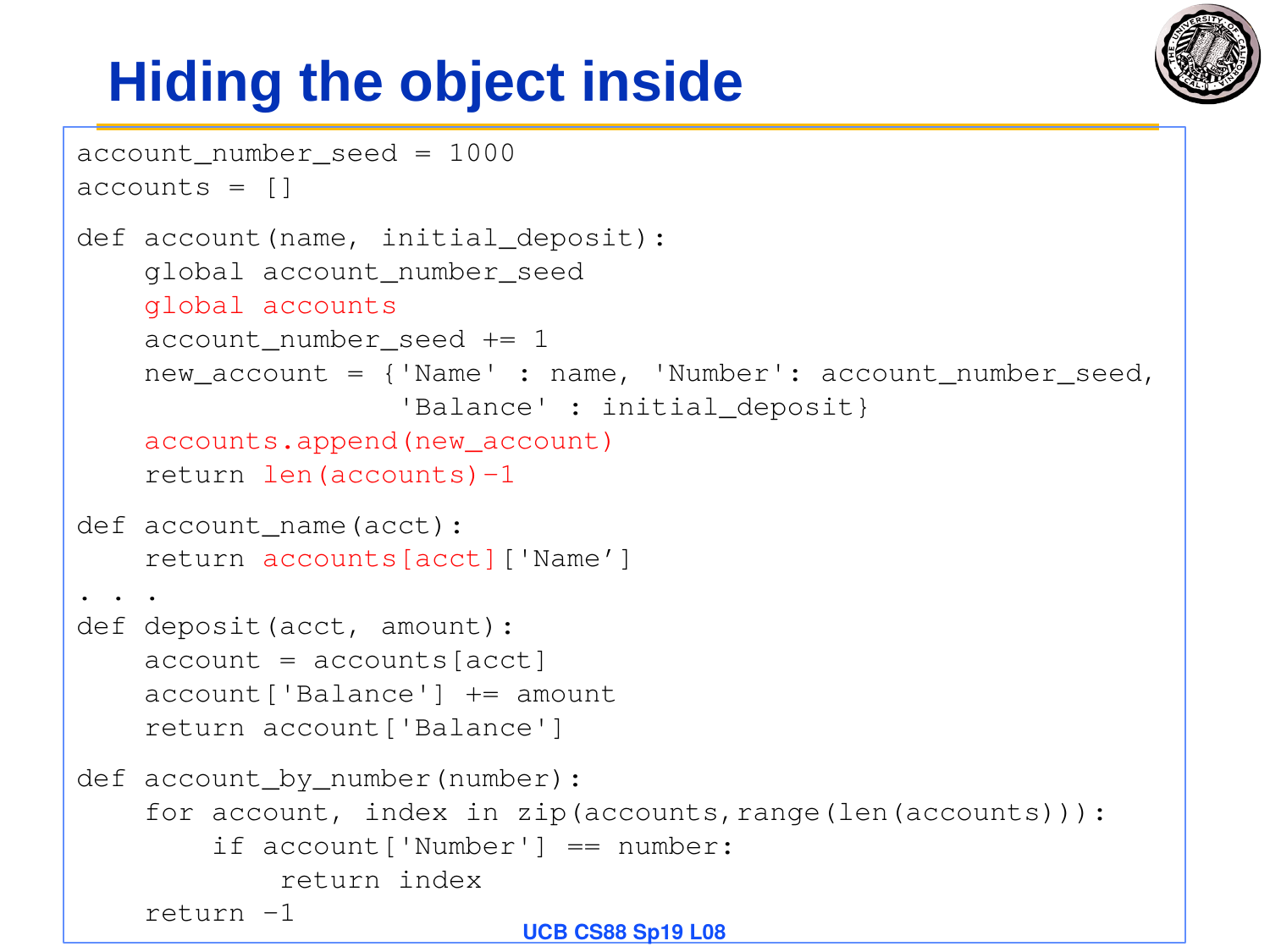

# Hiding the object inside
account_number_seed = 1000
accounts = []

def account(name, initial_deposit):
    global account_number_seed
    global accounts
    account_number_seed += 1
    new_account = {'Name' : name, 'Number': account_number_seed,
                   'Balance' : initial_deposit}
    accounts.append(new_account)
    return len(accounts)-1

def account_name(acct):
    return accounts[acct]['Name’]
. . .
def deposit(acct, amount):
    account = accounts[acct]
    account['Balance'] += amount
    return account['Balance']

def account_by_number(number):
    for account, index in zip(accounts,range(len(accounts))):
        if account['Number'] == number:
            return index
    return -1
UCB CS88 Sp19 L08